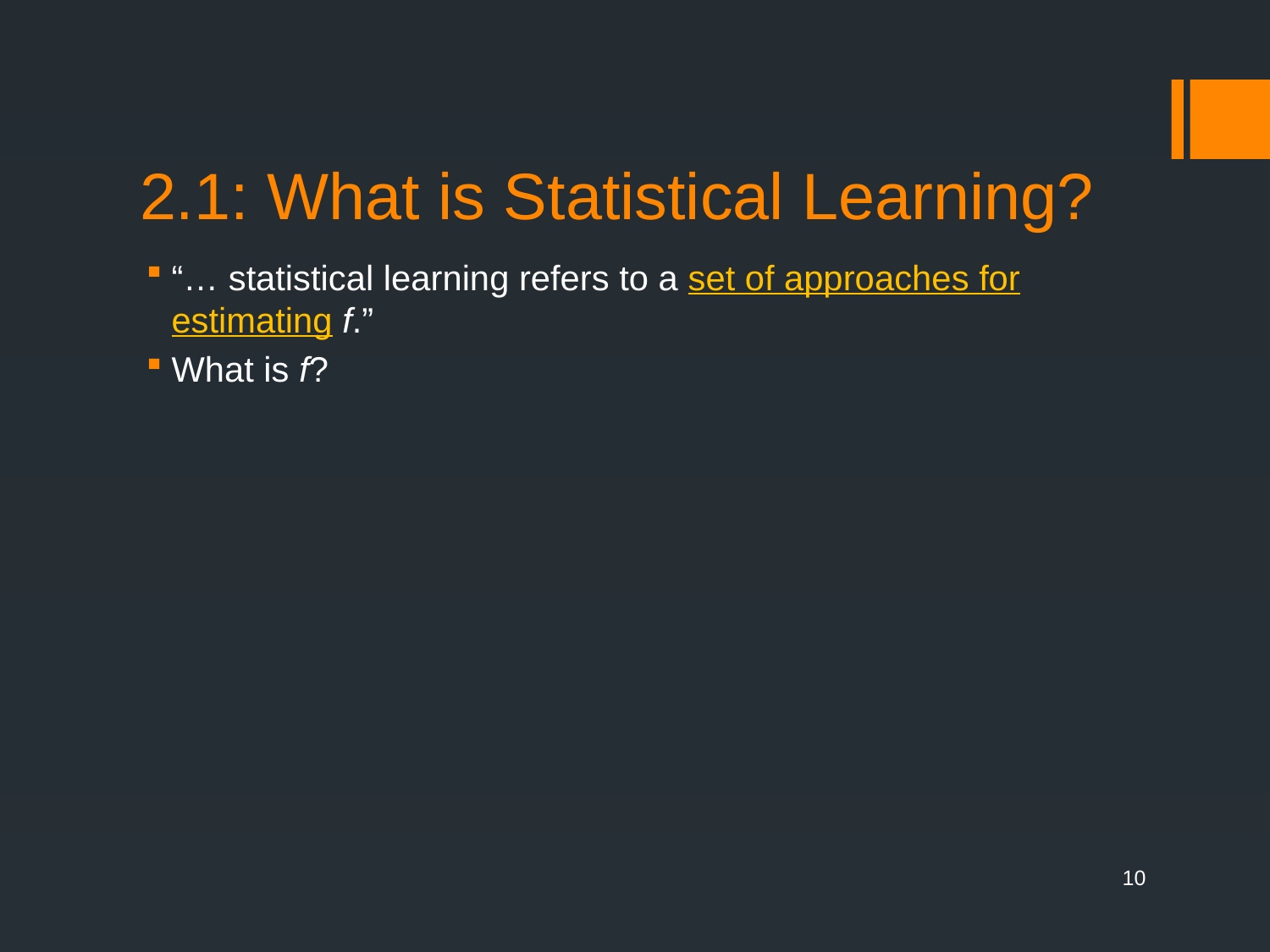

# 2.1: What is Statistical Learning?
“… statistical learning refers to a set of approaches for estimating f.”
What is f?
10